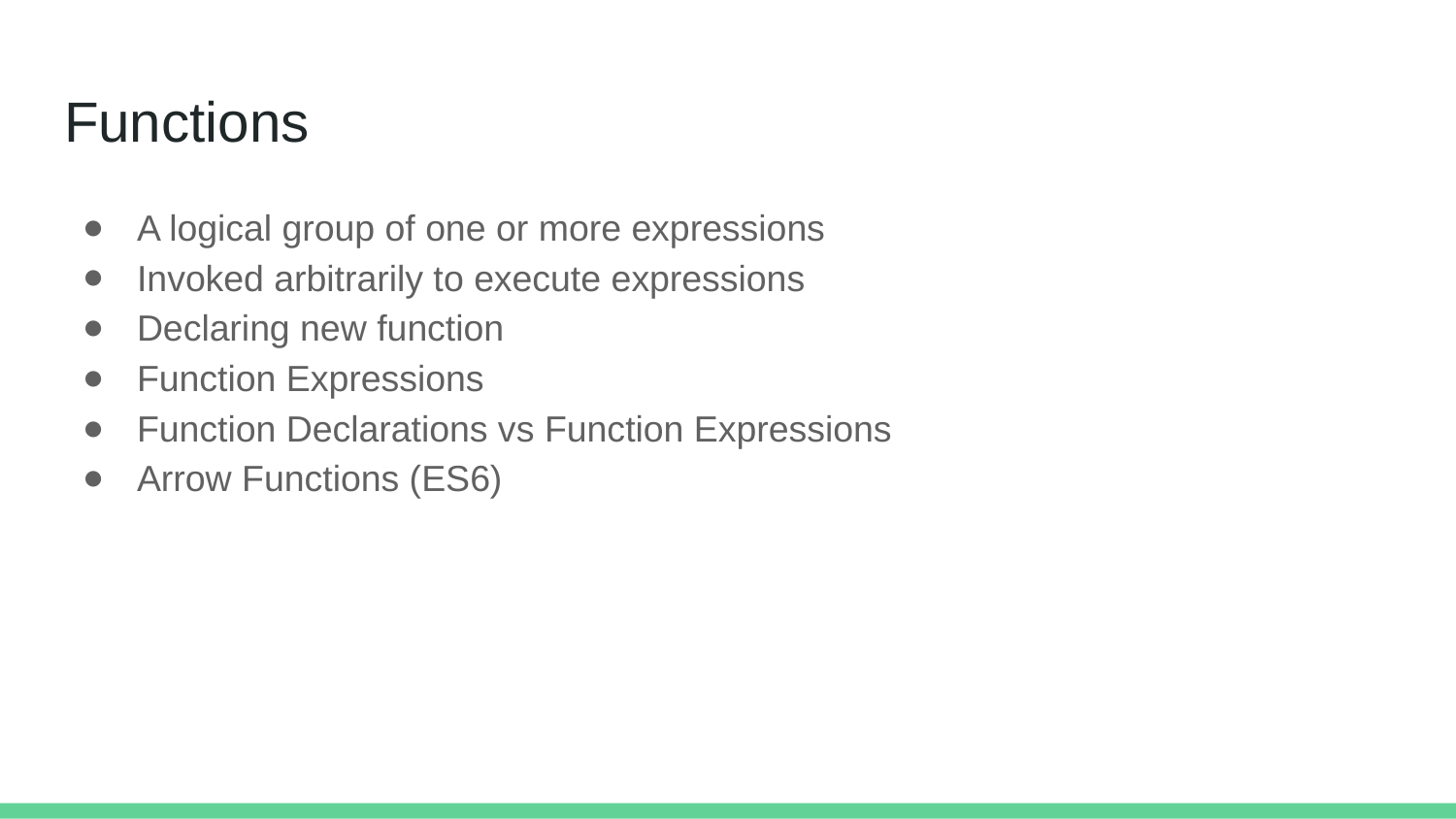

# Functions
A logical group of one or more expressions
Invoked arbitrarily to execute expressions
Declaring new function
Function Expressions
Function Declarations vs Function Expressions
Arrow Functions (ES6)